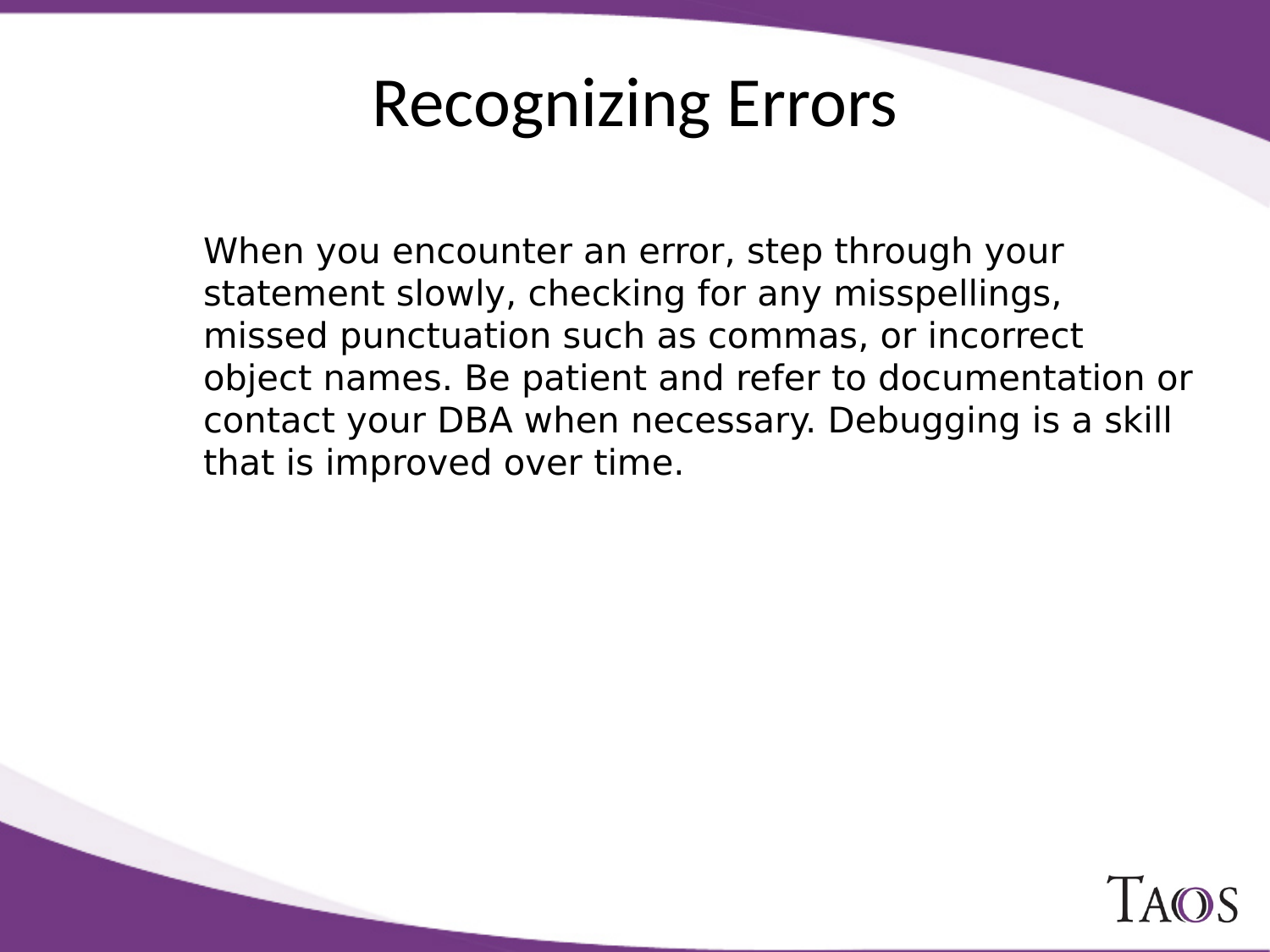

# Recognizing Errors
When you encounter an error, step through your statement slowly, checking for any misspellings, missed punctuation such as commas, or incorrect object names. Be patient and refer to documentation or contact your DBA when necessary. Debugging is a skill that is improved over time.